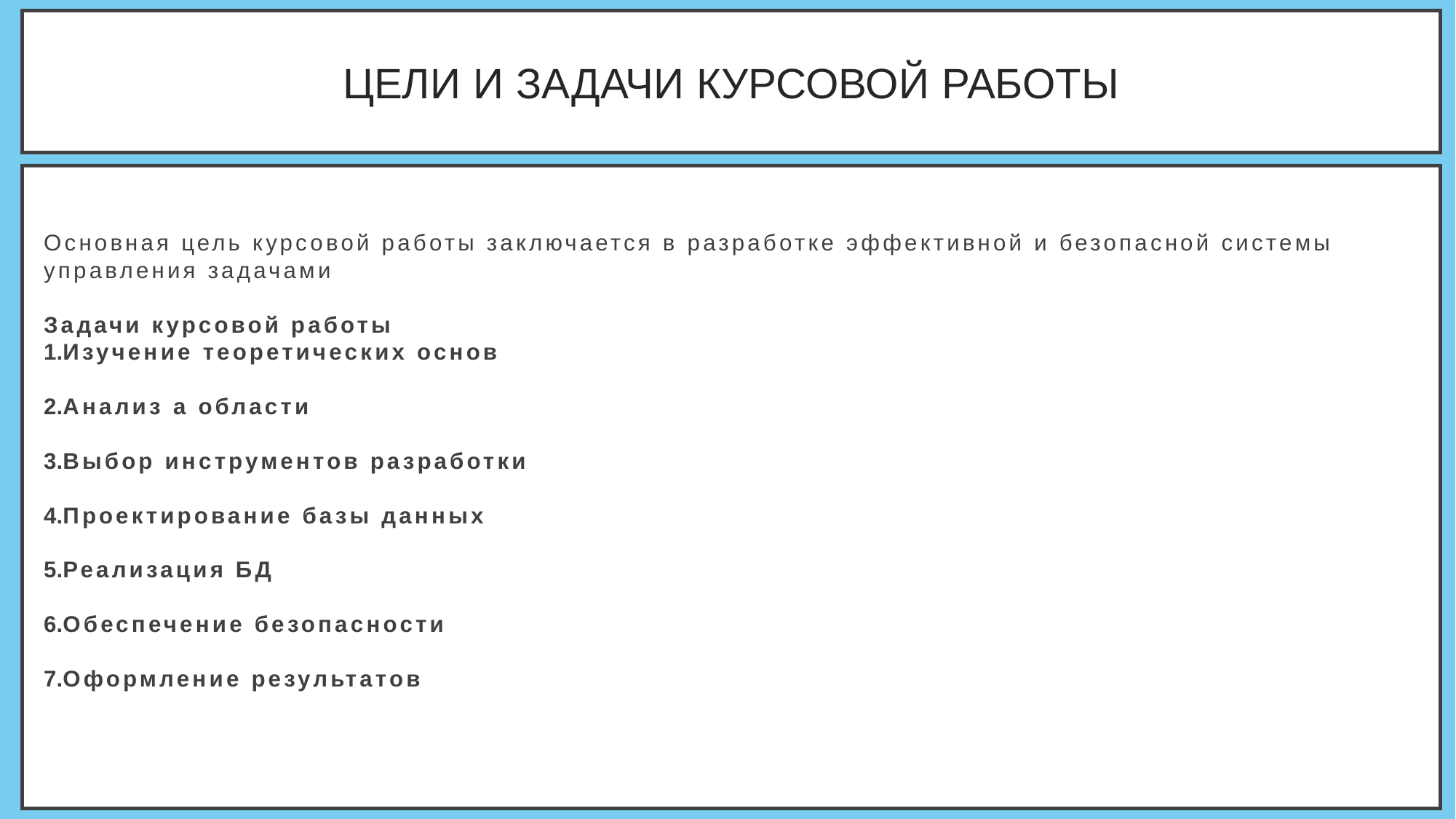

# Цели и задачи курсовой работы
Основная цель курсовой работы заключается в разработке эффективной и безопасной системы управления задачами

Задачи курсовой работы
Изучение теоретических основ

Анализ a области

Выбор инструментов разработки

Проектирование базы данных

Реализация БД

Обеспечение безопасности

Оформление результатов